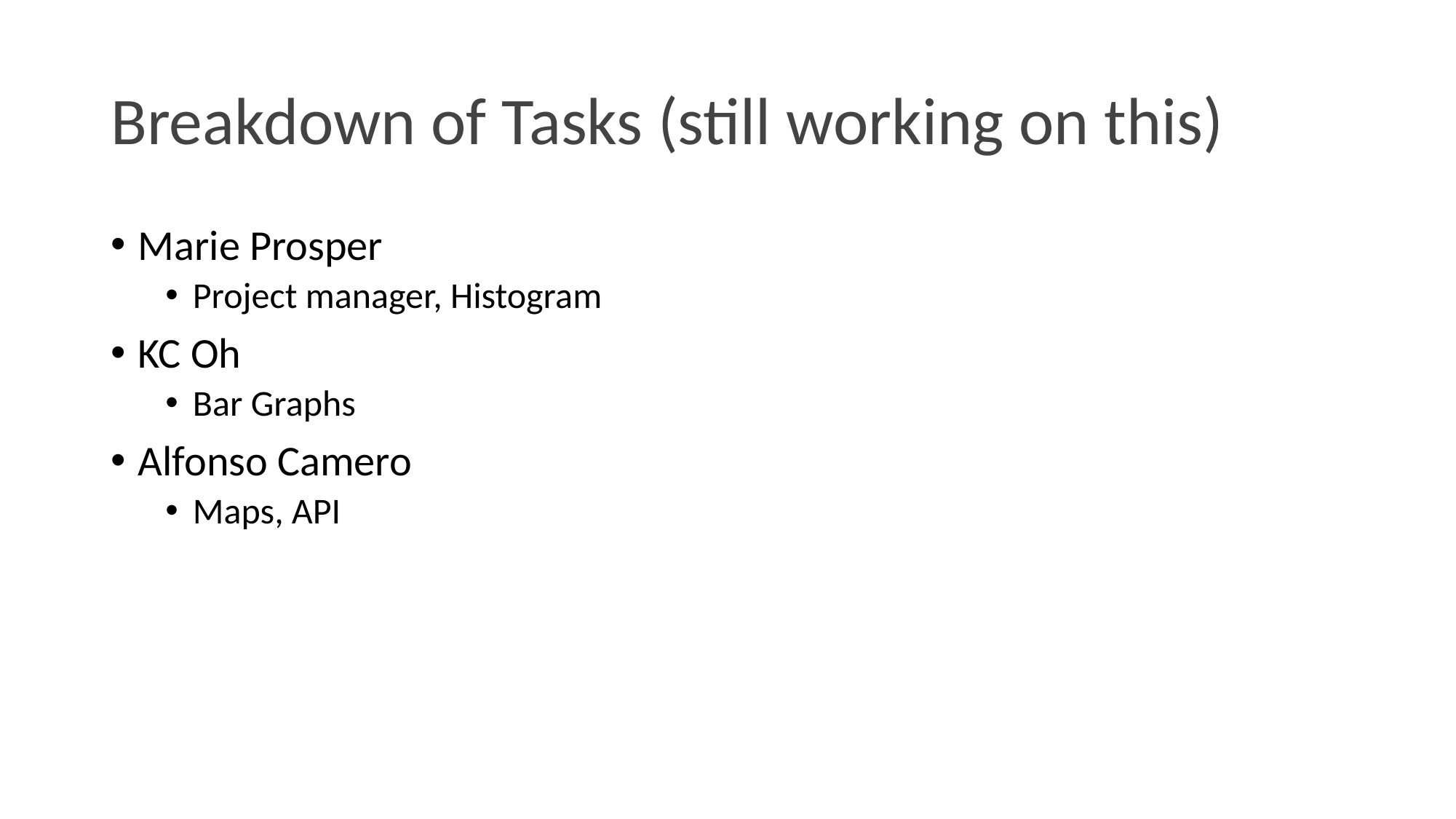

# Breakdown of Tasks (still working on this)
Marie Prosper
Project manager, Histogram
KC Oh
Bar Graphs
Alfonso Camero
Maps, API